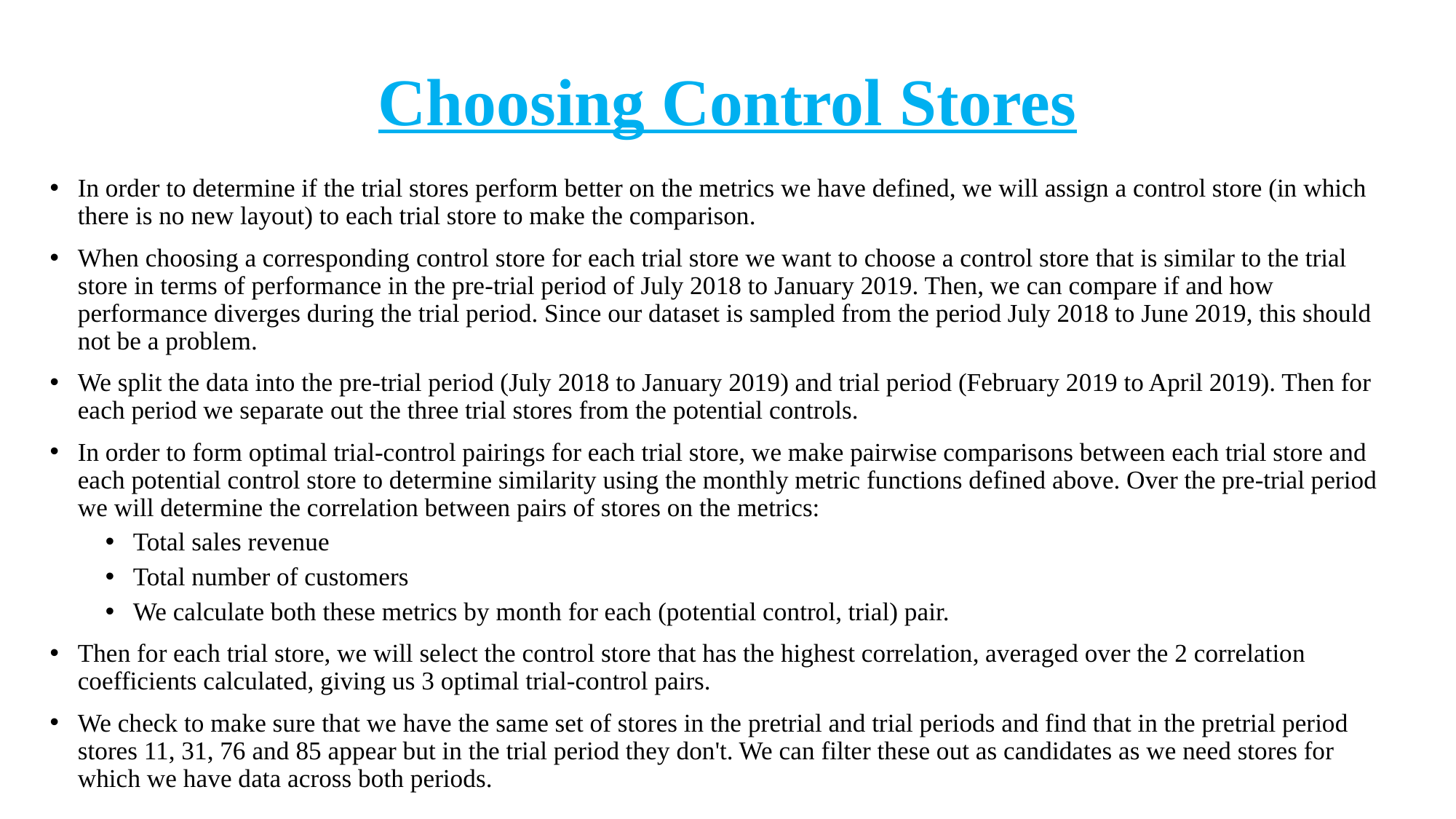

# Choosing Control Stores
In order to determine if the trial stores perform better on the metrics we have defined, we will assign a control store (in which there is no new layout) to each trial store to make the comparison.
When choosing a corresponding control store for each trial store we want to choose a control store that is similar to the trial store in terms of performance in the pre-trial period of July 2018 to January 2019. Then, we can compare if and how performance diverges during the trial period. Since our dataset is sampled from the period July 2018 to June 2019, this should not be a problem.
We split the data into the pre-trial period (July 2018 to January 2019) and trial period (February 2019 to April 2019). Then for each period we separate out the three trial stores from the potential controls.
In order to form optimal trial-control pairings for each trial store, we make pairwise comparisons between each trial store and each potential control store to determine similarity using the monthly metric functions defined above. Over the pre-trial period we will determine the correlation between pairs of stores on the metrics:
Total sales revenue
Total number of customers
We calculate both these metrics by month for each (potential control, trial) pair.
Then for each trial store, we will select the control store that has the highest correlation, averaged over the 2 correlation coefficients calculated, giving us 3 optimal trial-control pairs.
We check to make sure that we have the same set of stores in the pretrial and trial periods and find that in the pretrial period stores 11, 31, 76 and 85 appear but in the trial period they don't. We can filter these out as candidates as we need stores for which we have data across both periods.